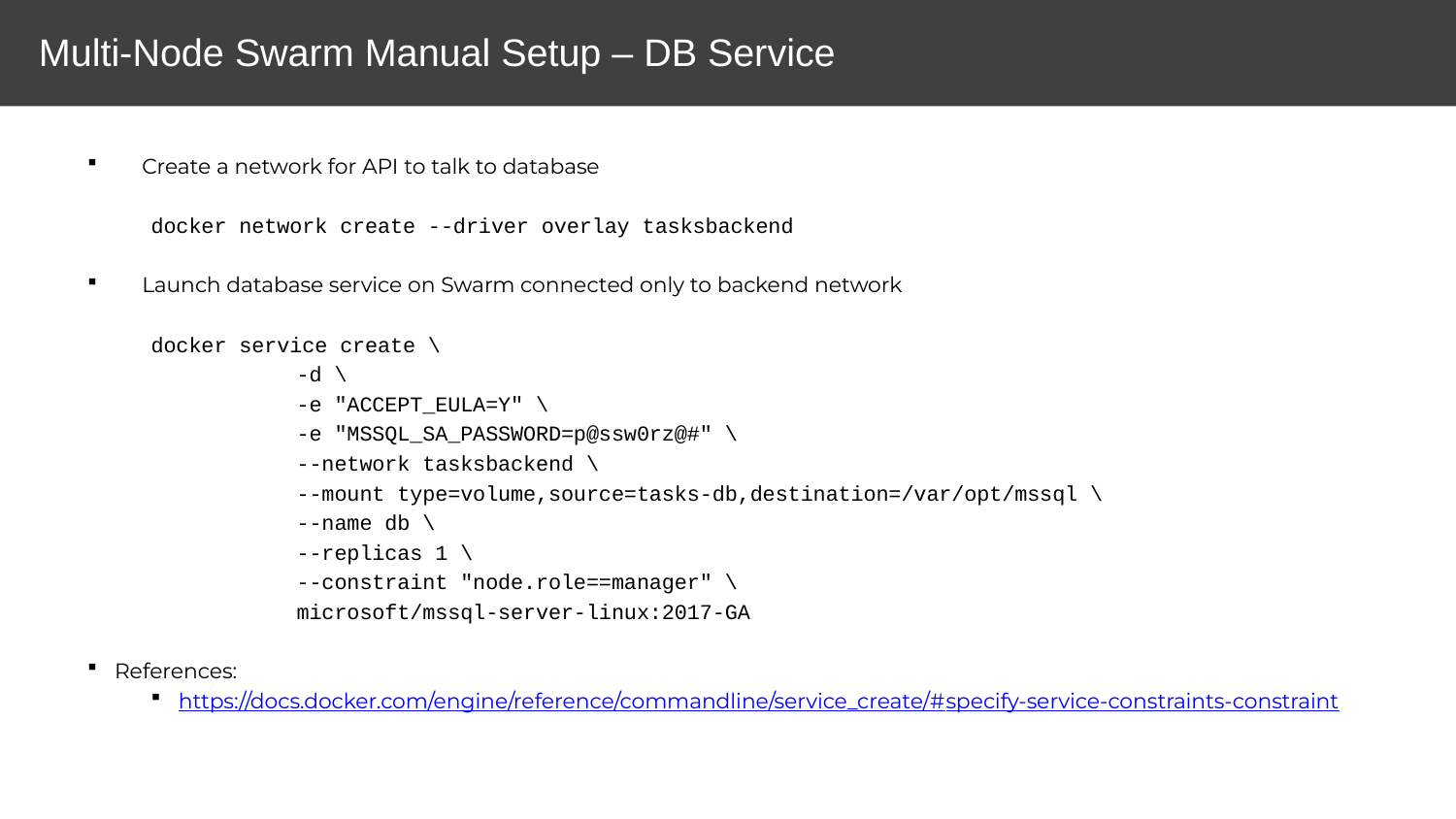

# Multi-Node Swarm Manual Setup – DB Service
Create a network for API to talk to database

docker network create --driver overlay tasksbackend

Launch database service on Swarm connected only to backend network

docker service create \
	-d \
	-e "ACCEPT_EULA=Y" \
	-e "MSSQL_SA_PASSWORD=p@ssw0rz@#" \
	--network tasksbackend \
	--mount type=volume,source=tasks-db,destination=/var/opt/mssql \
	--name db \
	--replicas 1 \
	--constraint "node.role==manager" \
	microsoft/mssql-server-linux:2017-GA

References:
https://docs.docker.com/engine/reference/commandline/service_create/#specify-service-constraints-constraint